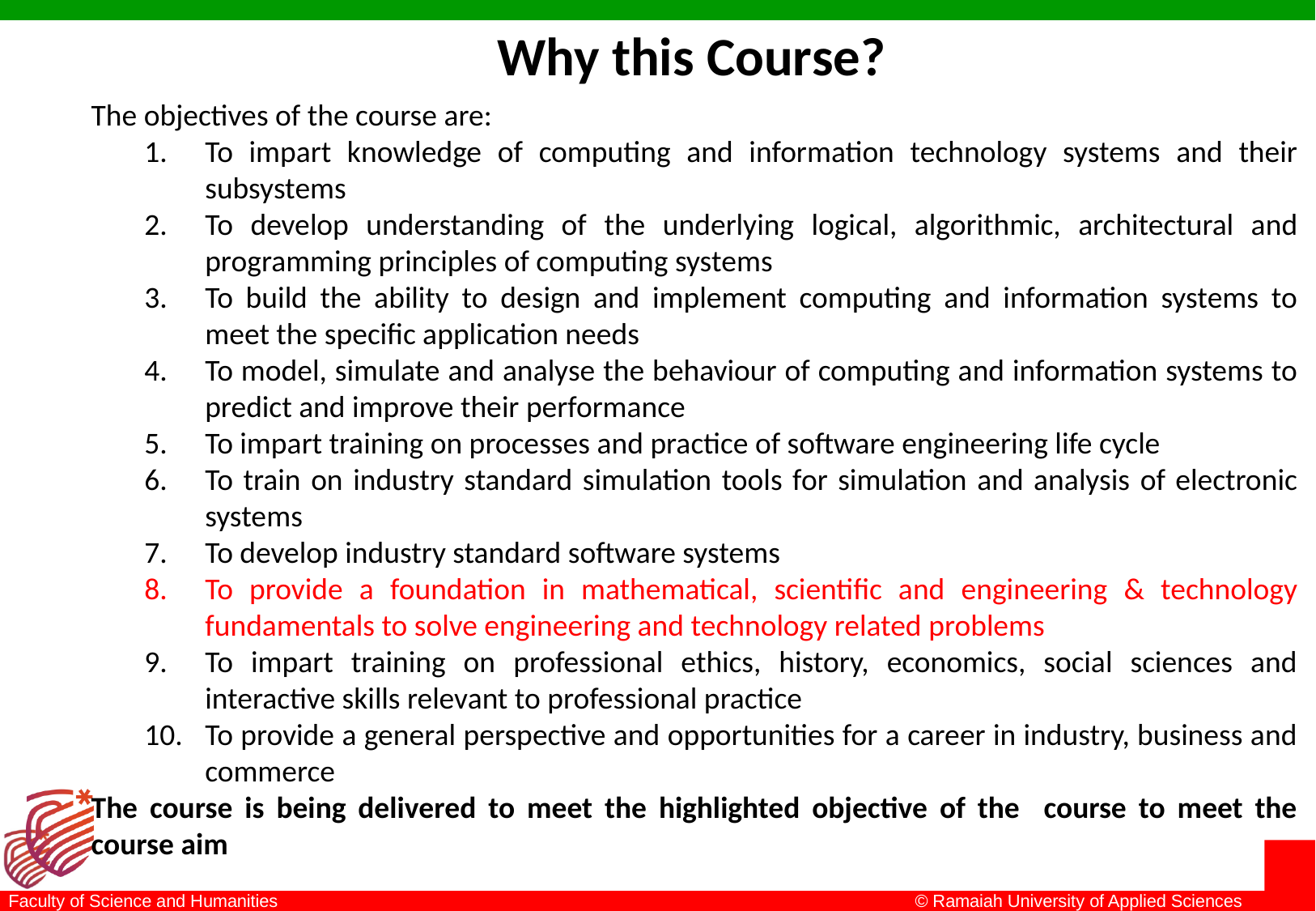

Why this Course?
The objectives of the course are:
To impart knowledge of computing and information technology systems and their subsystems
To develop understanding of the underlying logical, algorithmic, architectural and programming principles of computing systems
To build the ability to design and implement computing and information systems to meet the specific application needs
To model, simulate and analyse the behaviour of computing and information systems to predict and improve their performance
To impart training on processes and practice of software engineering life cycle
To train on industry standard simulation tools for simulation and analysis of electronic systems
To develop industry standard software systems
To provide a foundation in mathematical, scientific and engineering & technology fundamentals to solve engineering and technology related problems
To impart training on professional ethics, history, economics, social sciences and interactive skills relevant to professional practice
To provide a general perspective and opportunities for a career in industry, business and commerce
The course is being delivered to meet the highlighted objective of the  course to meet the course aim